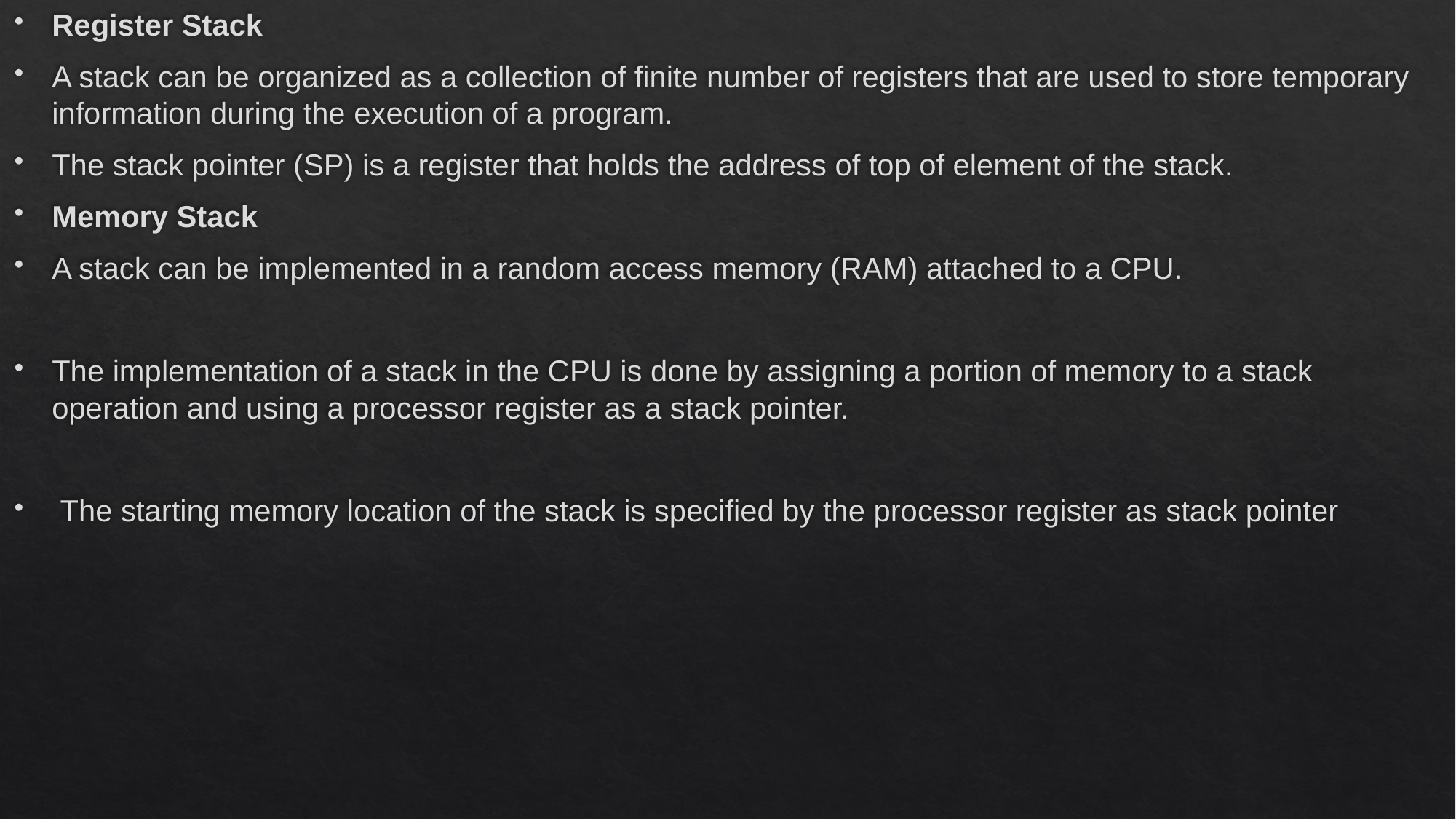

Register Stack
A stack can be organized as a collection of finite number of registers that are used to store temporary information during the execution of a program.
The stack pointer (SP) is a register that holds the address of top of element of the stack.
Memory Stack
A stack can be implemented in a random access memory (RAM) attached to a CPU.

The implementation of a stack in the CPU is done by assigning a portion of memory to a stack operation and using a processor register as a stack pointer.

 The starting memory location of the stack is specified by the processor register as stack pointer